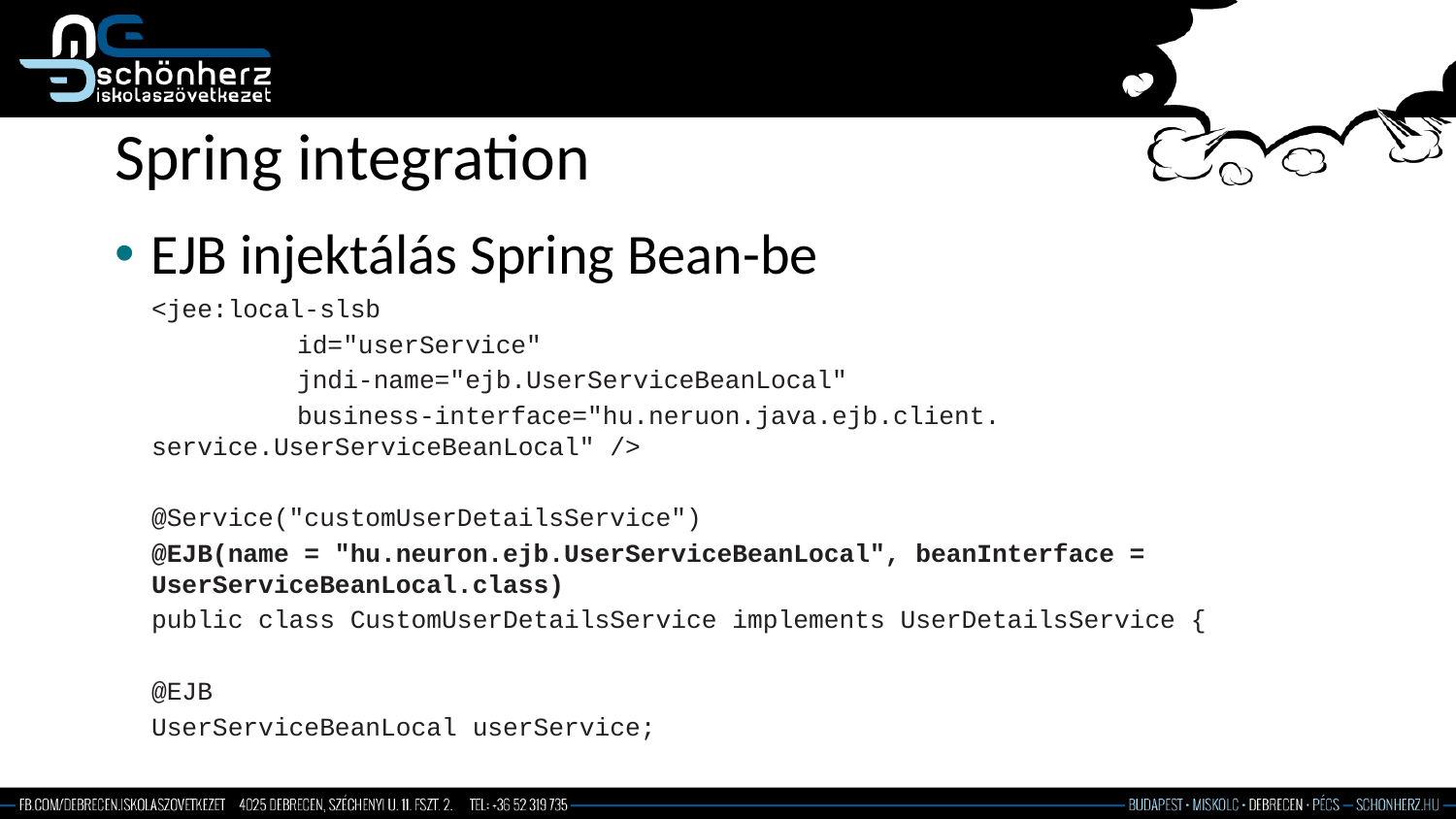

# Spring integration
EJB injektálás Spring Bean-be
<jee:local-slsb
	id="userService"
	jndi-name="ejb.UserServiceBeanLocal"
	business-interface="hu.neruon.java.ejb.client.	service.UserServiceBeanLocal" />

@Service("customUserDetailsService")
@EJB(name = "hu.neuron.ejb.UserServiceBeanLocal", beanInterface = UserServiceBeanLocal.class)
public class CustomUserDetailsService implements UserDetailsService {

@EJB
UserServiceBeanLocal userService;